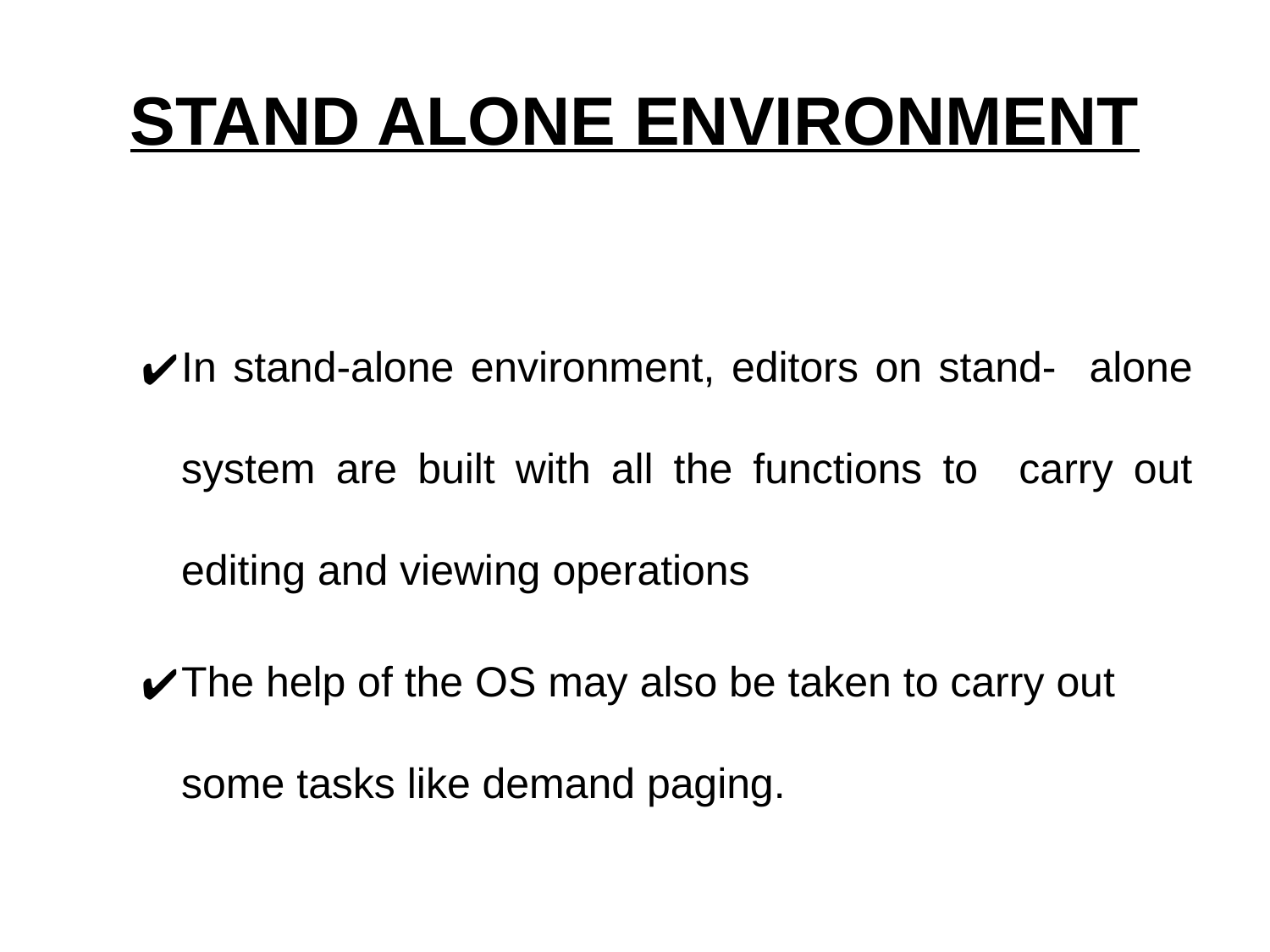

# STAND ALONE ENVIRONMENT

In stand-alone environment, editors on stand-  alone system are built with all the functions to  carry out editing and viewing operations
The help of the OS may also be taken to carry out some tasks like demand paging.